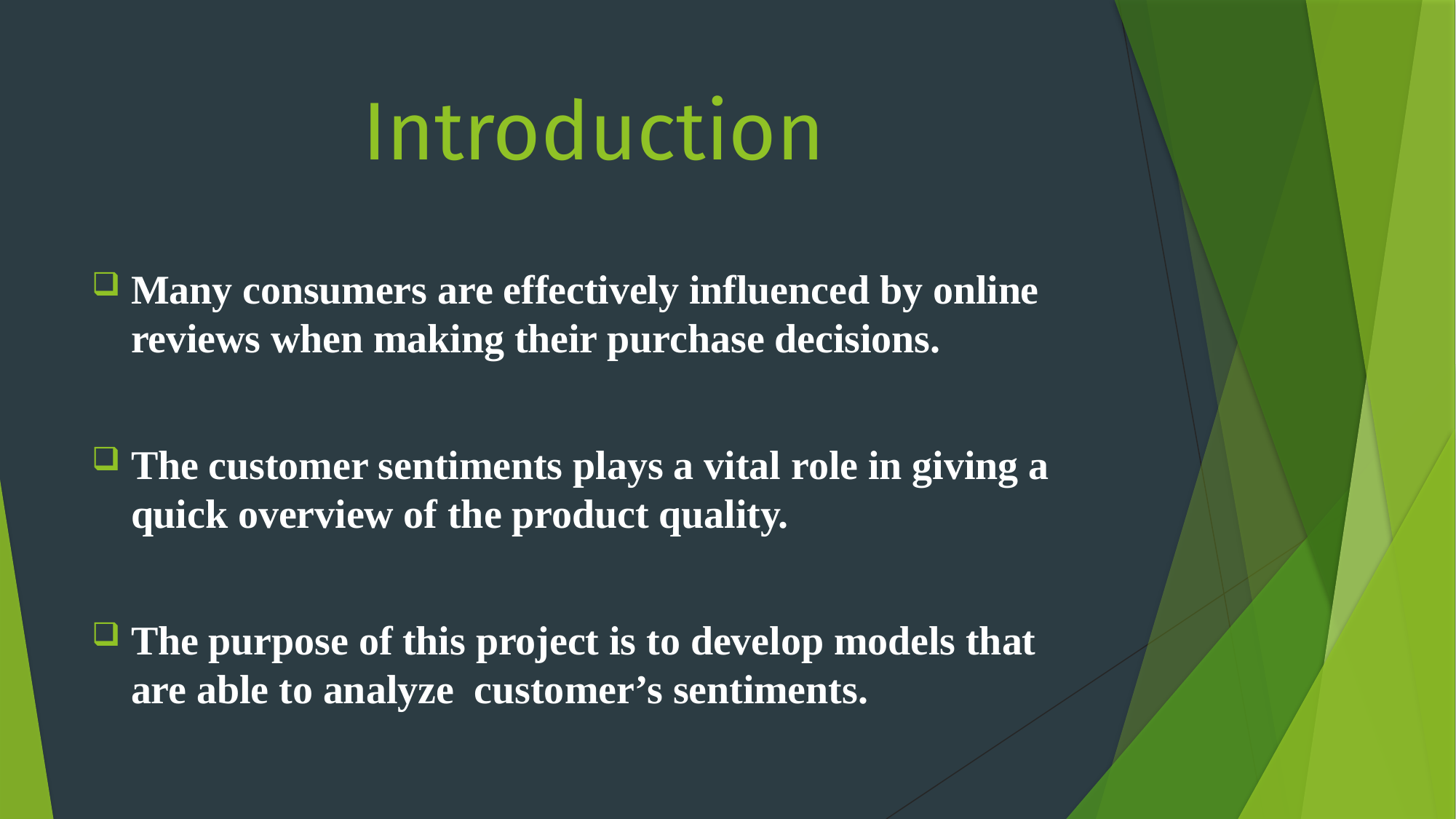

# Introduction
Many consumers are effectively influenced by online reviews when making their purchase decisions.

The customer sentiments plays a vital role in giving a quick overview of the product quality.

The purpose of this project is to develop models that are able to analyze  customer’s sentiments.